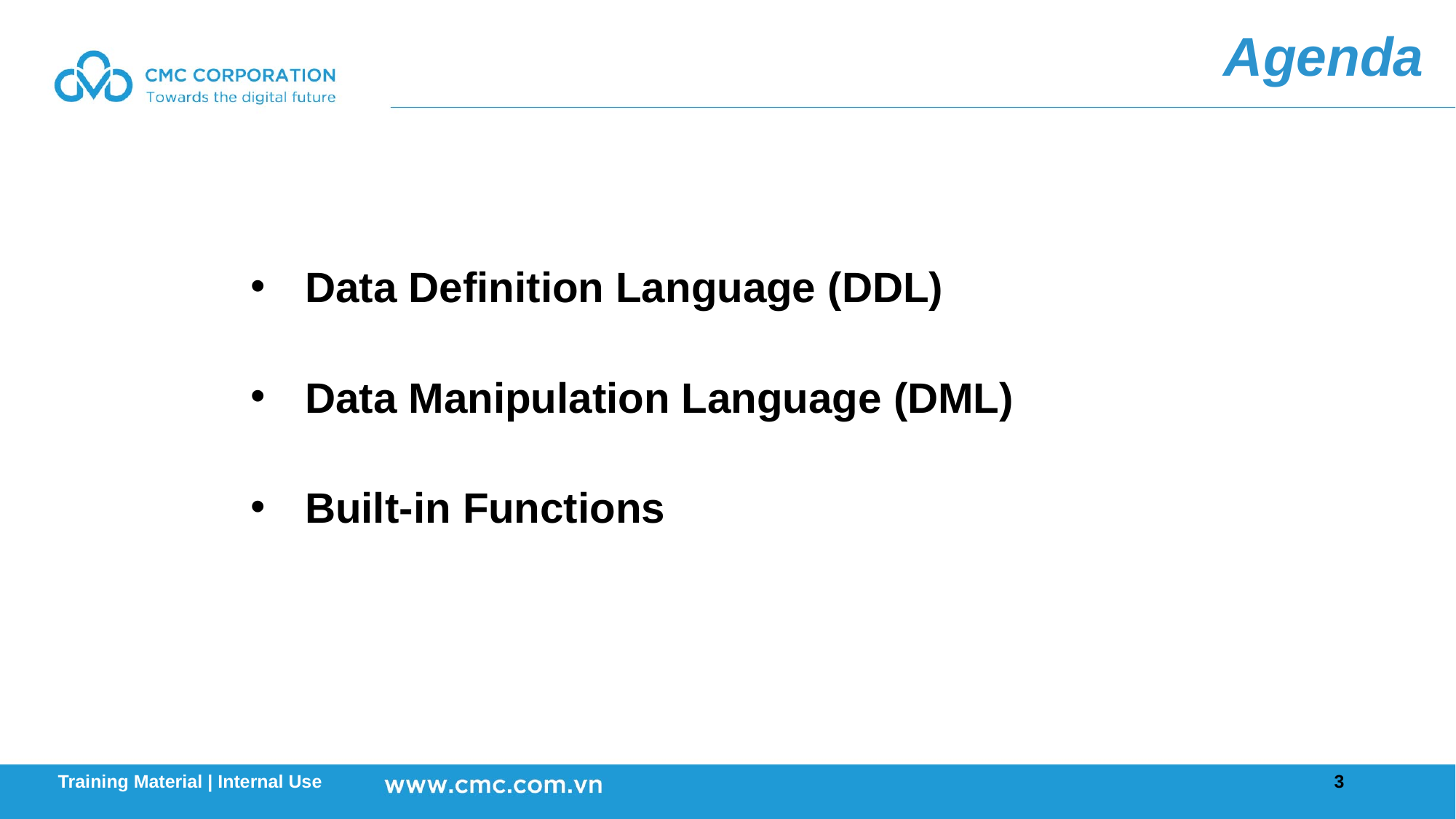

Agenda
Data Definition Language (DDL)
Data Manipulation Language (DML)
Built-in Functions

3
Training Material | Internal Use